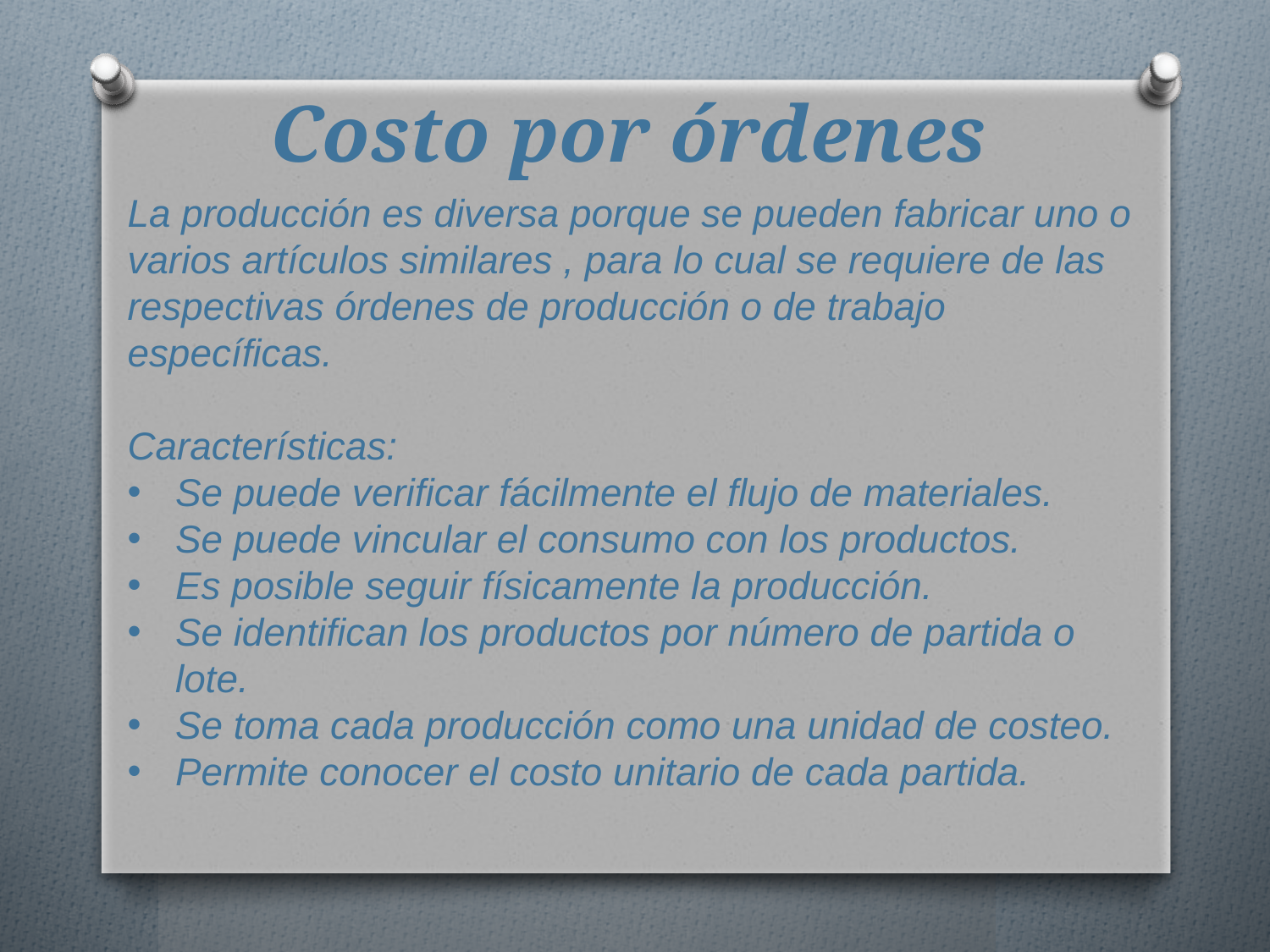

# Costo por órdenes
La producción es diversa porque se pueden fabricar uno o varios artículos similares , para lo cual se requiere de las respectivas órdenes de producción o de trabajo específicas.

Características:
Se puede verificar fácilmente el flujo de materiales.
Se puede vincular el consumo con los productos.
Es posible seguir físicamente la producción.
Se identifican los productos por número de partida o lote.
Se toma cada producción como una unidad de costeo.
Permite conocer el costo unitario de cada partida.